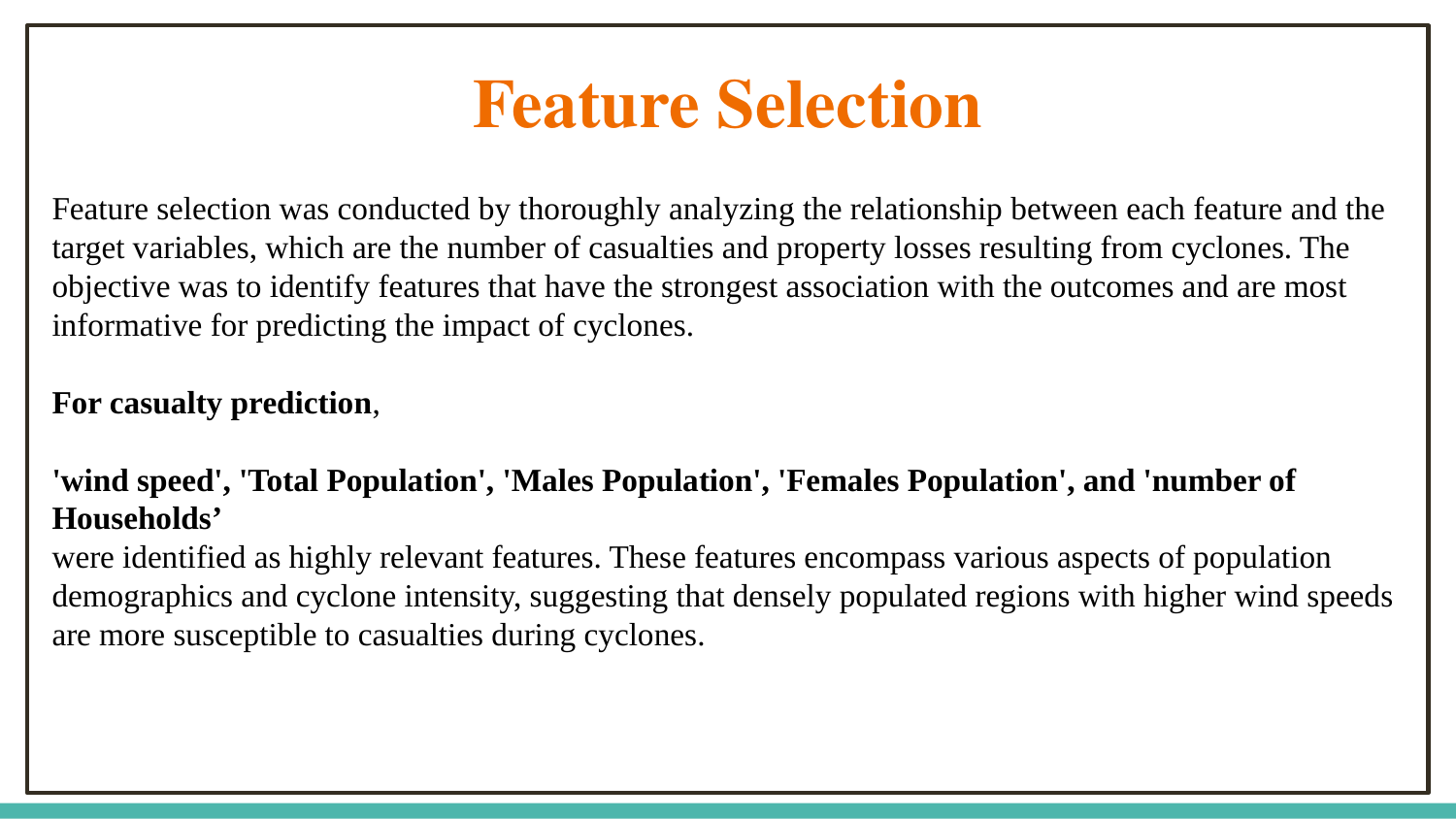

# Feature Selection
Feature selection was conducted by thoroughly analyzing the relationship between each feature and the target variables, which are the number of casualties and property losses resulting from cyclones. The objective was to identify features that have the strongest association with the outcomes and are most informative for predicting the impact of cyclones.

For casualty prediction,

'wind speed', 'Total Population', 'Males Population', 'Females Population', and 'number of Households’
were identified as highly relevant features. These features encompass various aspects of population demographics and cyclone intensity, suggesting that densely populated regions with higher wind speeds are more susceptible to casualties during cyclones.